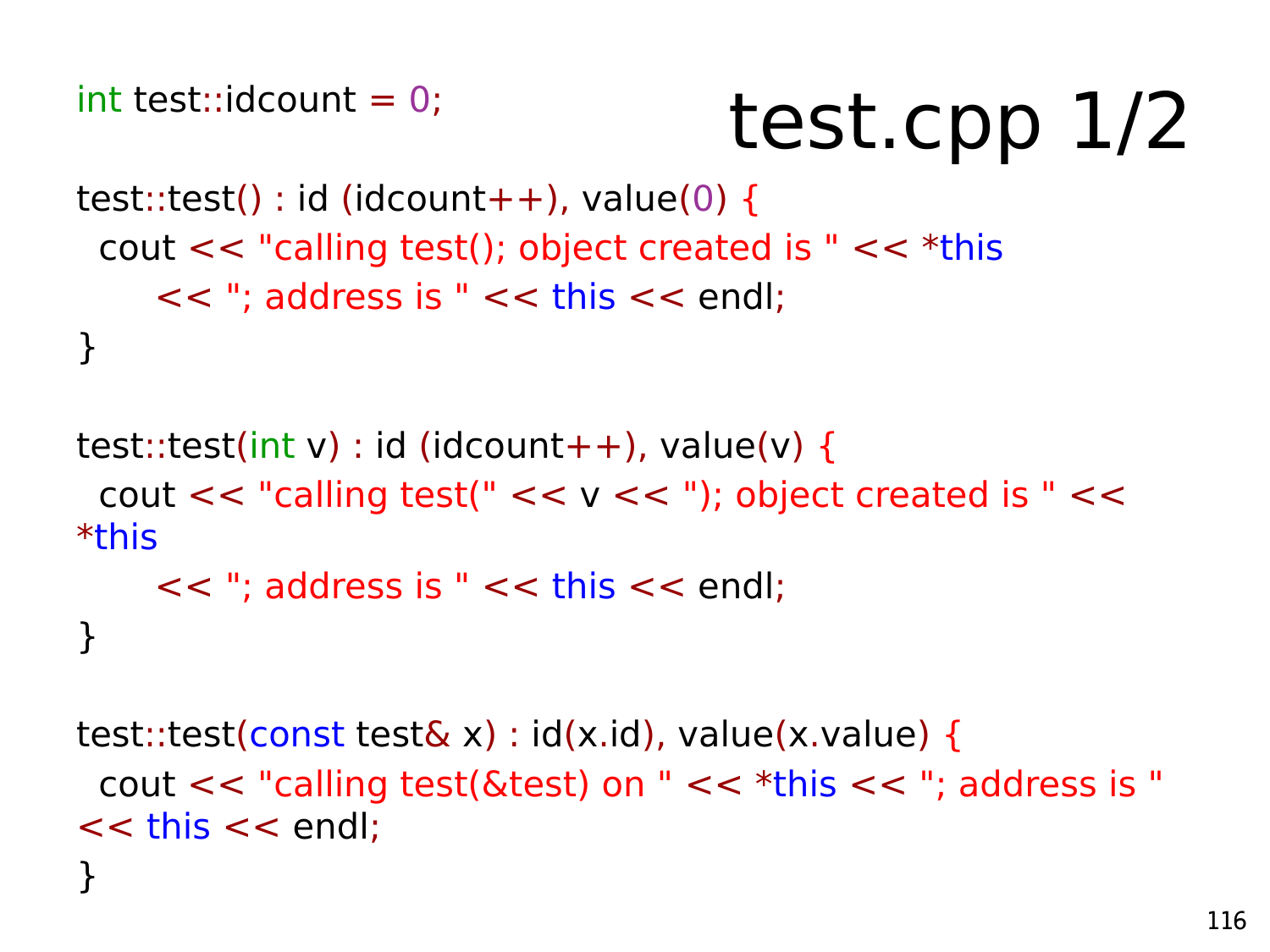

int test::idcount = 0;

test::test() : id (idcount++), value(0) {
  cout << "calling test(); object created is " << *this
       << "; address is " << this << endl;
}

test::test(int v) : id (idcount++), value(v) {
  cout << "calling test(" << v << "); object created is " << *this
       << "; address is " << this << endl;
}

test::test(const test& x) : id(x.id), value(x.value) {
  cout << "calling test(&test) on " << *this << "; address is " << this << endl;
}
# test.cpp 1/2